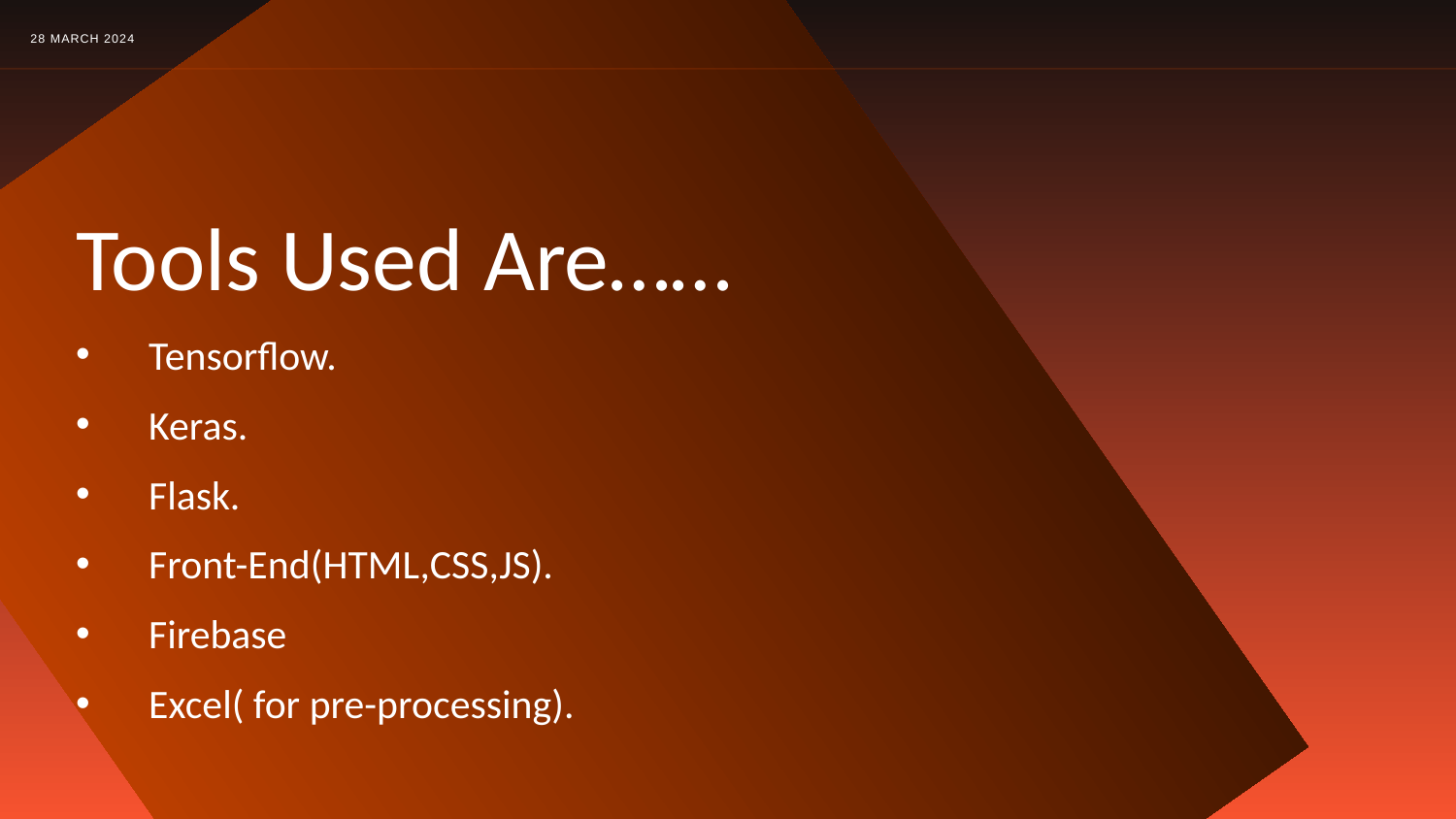

28 MARCH 2024

Tools Used Are……
Tensorflow.
Keras.
Flask.
Front-End(HTML,CSS,JS).
Firebase
Excel( for pre-processing).